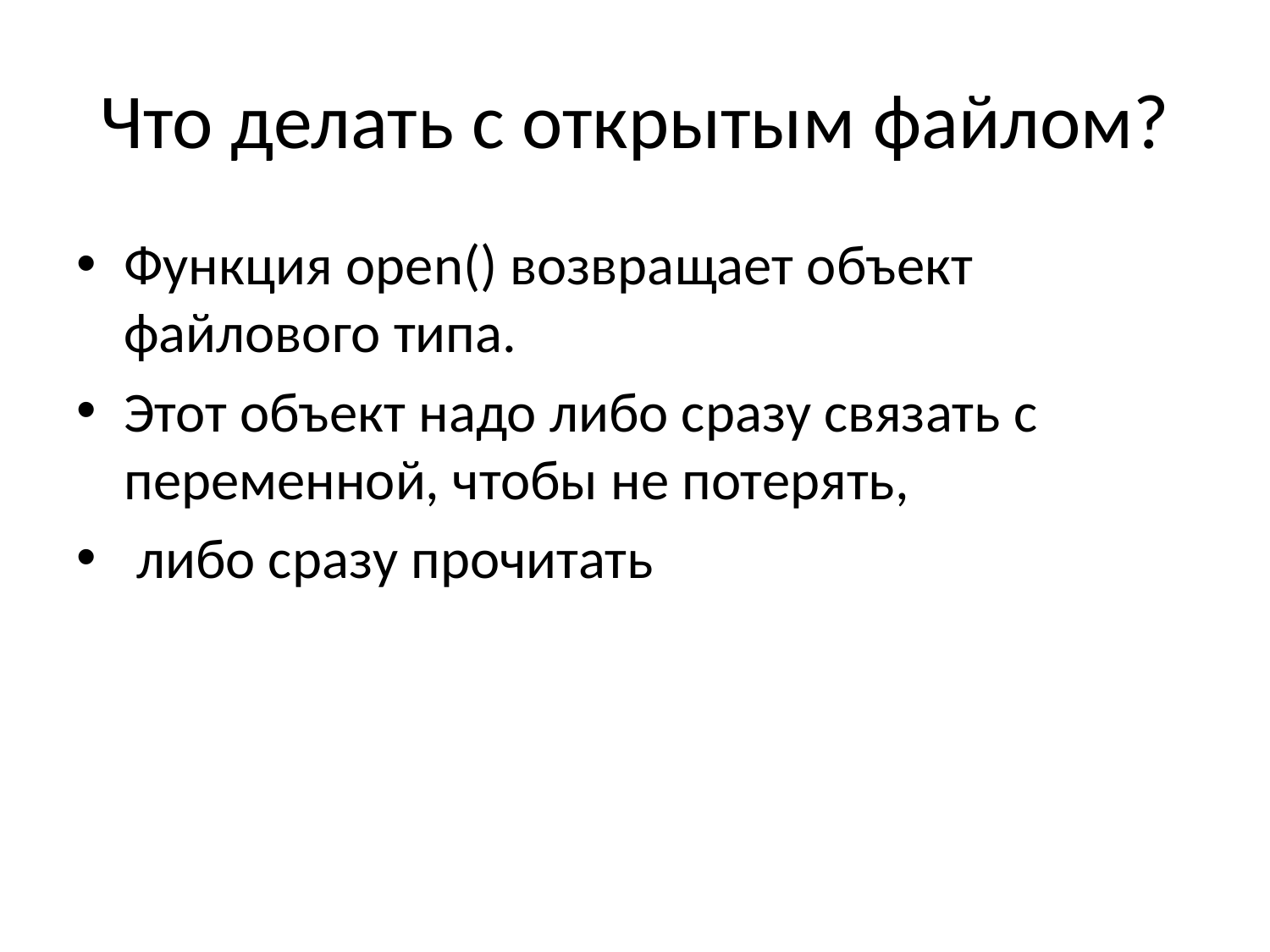

# Что делать с открытым файлом?
Функция open() возвращает объект файлового типа.
Этот объект надо либо сразу связать с переменной, чтобы не потерять,
 либо сразу прочитать